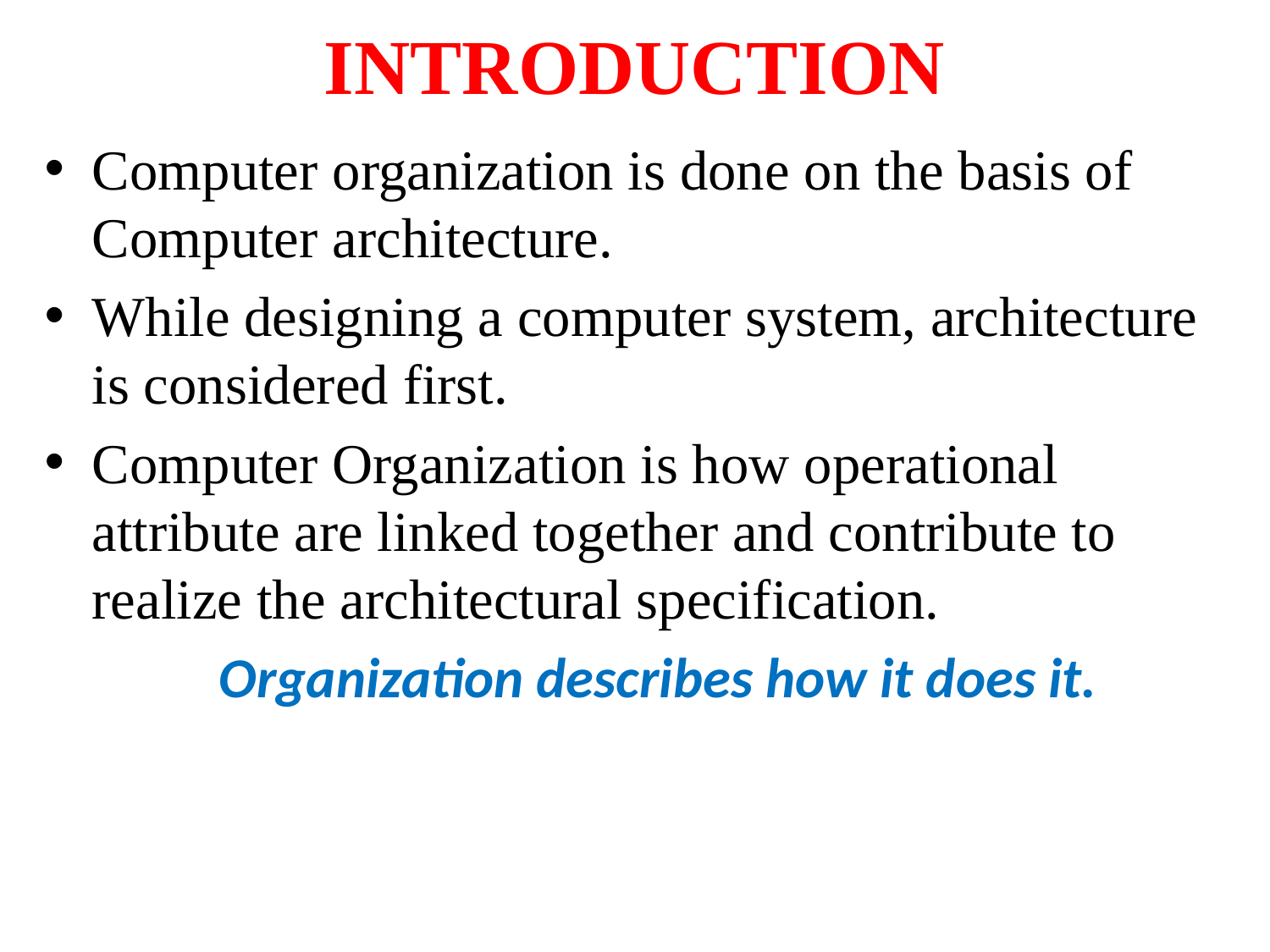

# INTRODUCTION
Computer organization is done on the basis of Computer architecture.
While designing a computer system, architecture is considered first.
Computer Organization is how operational attribute are linked together and contribute to realize the architectural specification.
		Organization describes how it does it.